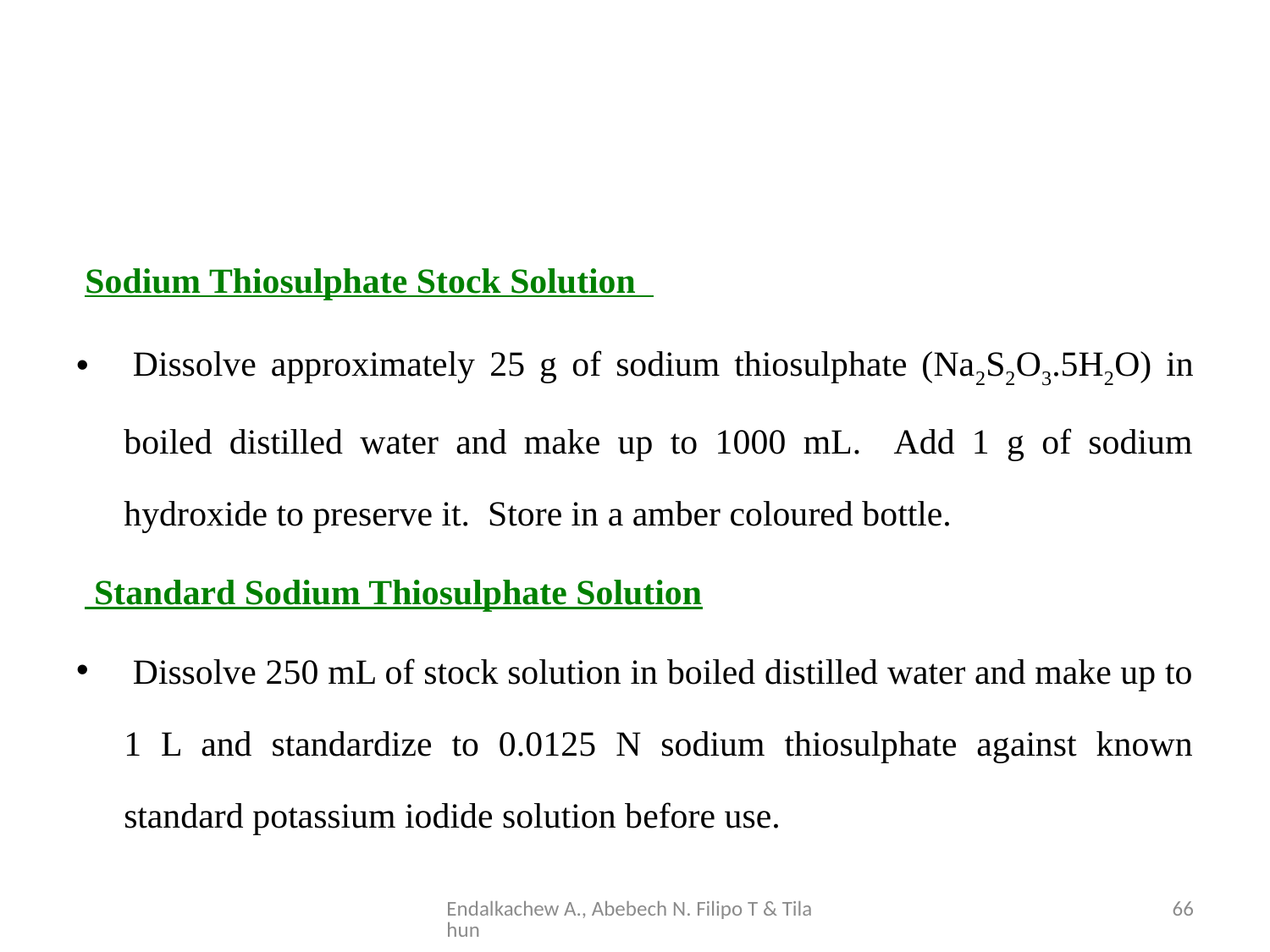

#
 Sodium Thiosulphate Stock Solution
 Dissolve approximately 25 g of sodium thiosulphate (Na2S2O3.5H2O) in boiled distilled water and make up to 1000 mL.  Add 1 g of sodium hydroxide to preserve it.  Store in a amber coloured bottle.
  Standard Sodium Thiosulphate Solution
 Dissolve 250 mL of stock solution in boiled distilled water and make up to 1 L and standardize to 0.0125 N sodium thiosulphate against known standard potassium iodide solution before use.

Endalkachew A., Abebech N. Filipo T & Tilahun
66